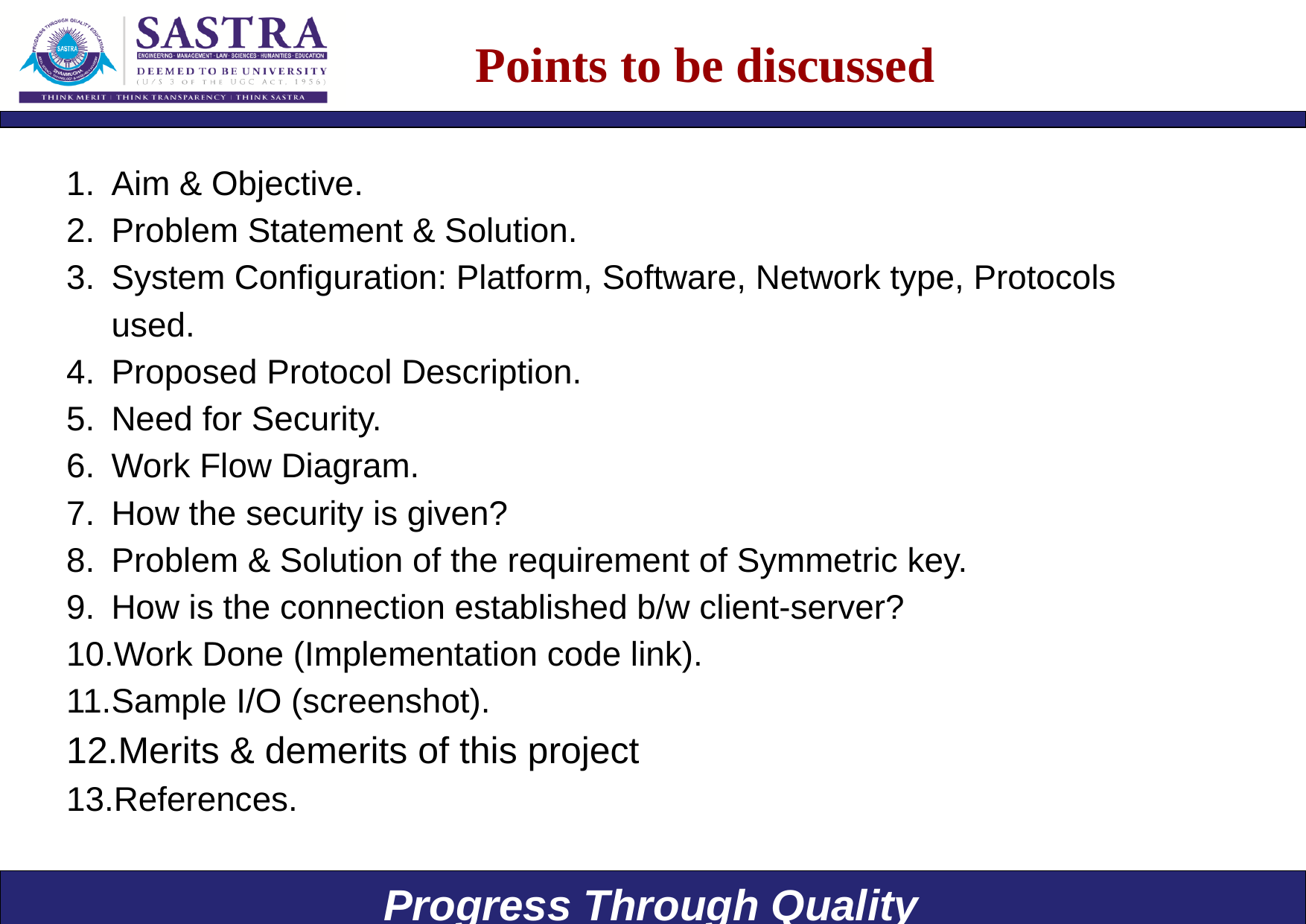

# Points to be discussed
Aim & Objective.
Problem Statement & Solution.
System Configuration: Platform, Software, Network type, Protocols used.
Proposed Protocol Description.
Need for Security.
Work Flow Diagram.
How the security is given?
Problem & Solution of the requirement of Symmetric key.
How is the connection established b/w client-server?
Work Done (Implementation code link).
Sample I/O (screenshot).
Merits & demerits of this project
References.